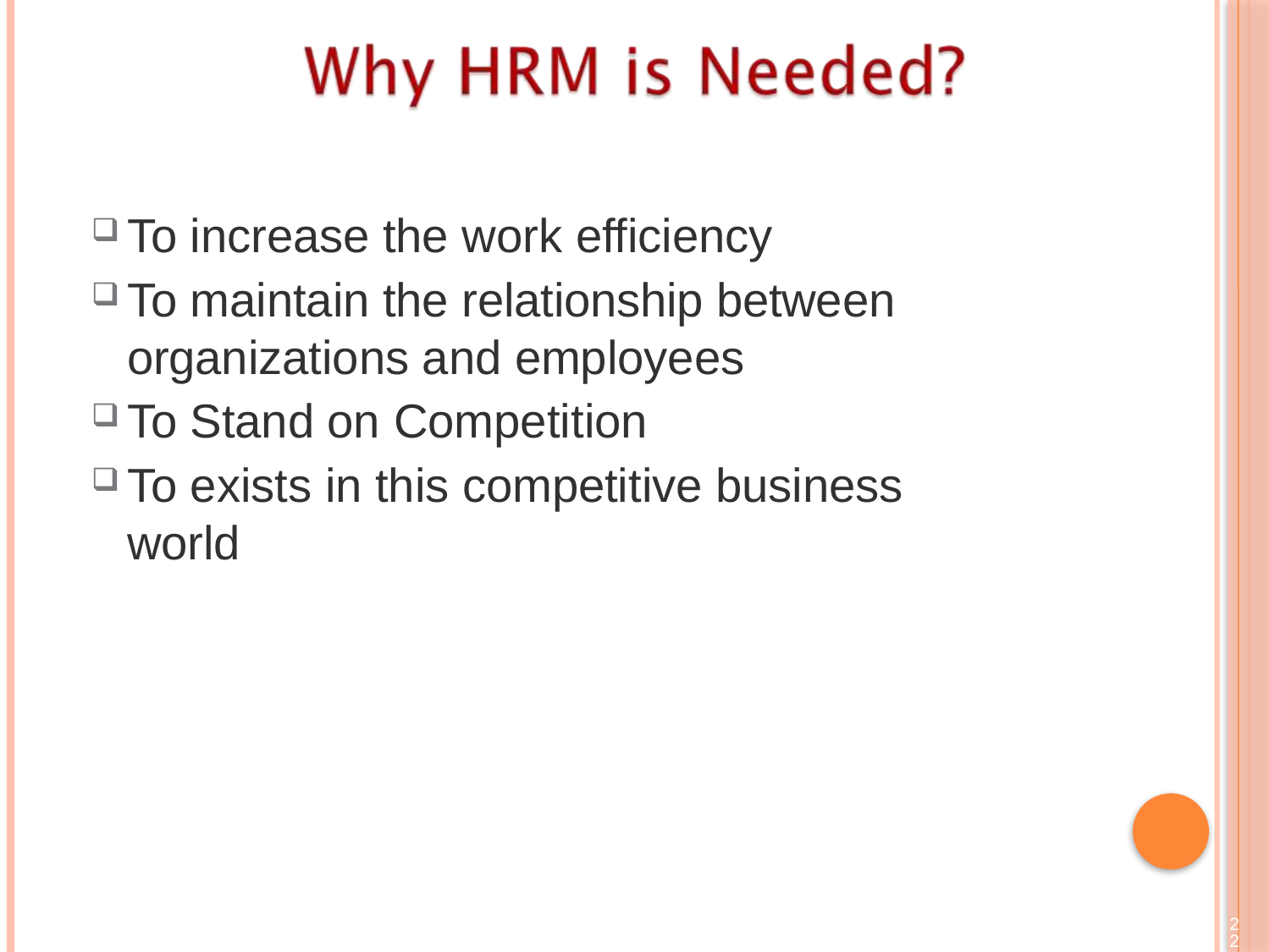

To increase the work efficiency
To maintain the relationship between  organizations and employees
To Stand on Competition
To exists in this competitive business world
22